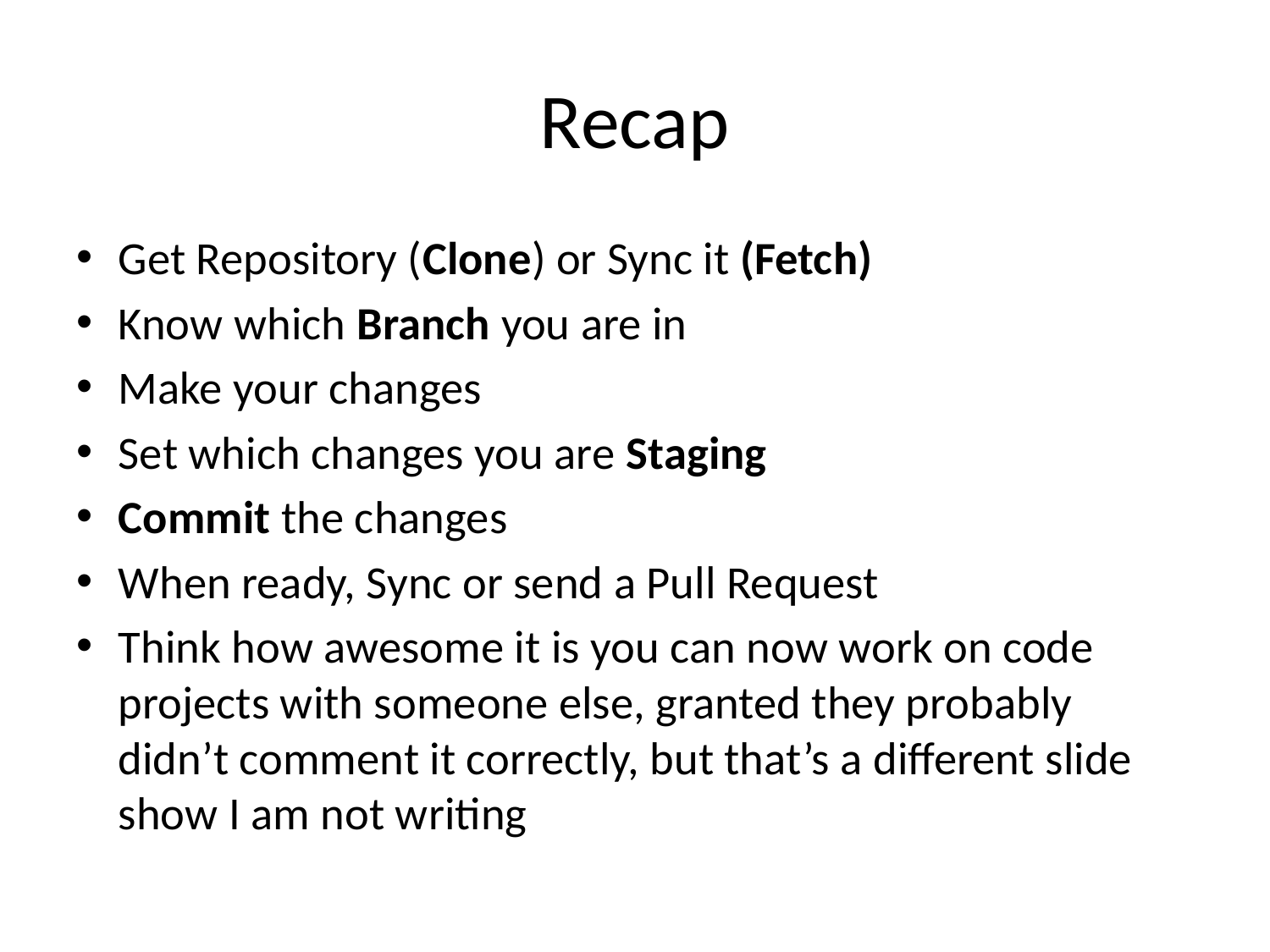

# Recap
Get Repository (Clone) or Sync it (Fetch)
Know which Branch you are in
Make your changes
Set which changes you are Staging
Commit the changes
When ready, Sync or send a Pull Request
Think how awesome it is you can now work on code projects with someone else, granted they probably didn’t comment it correctly, but that’s a different slide show I am not writing